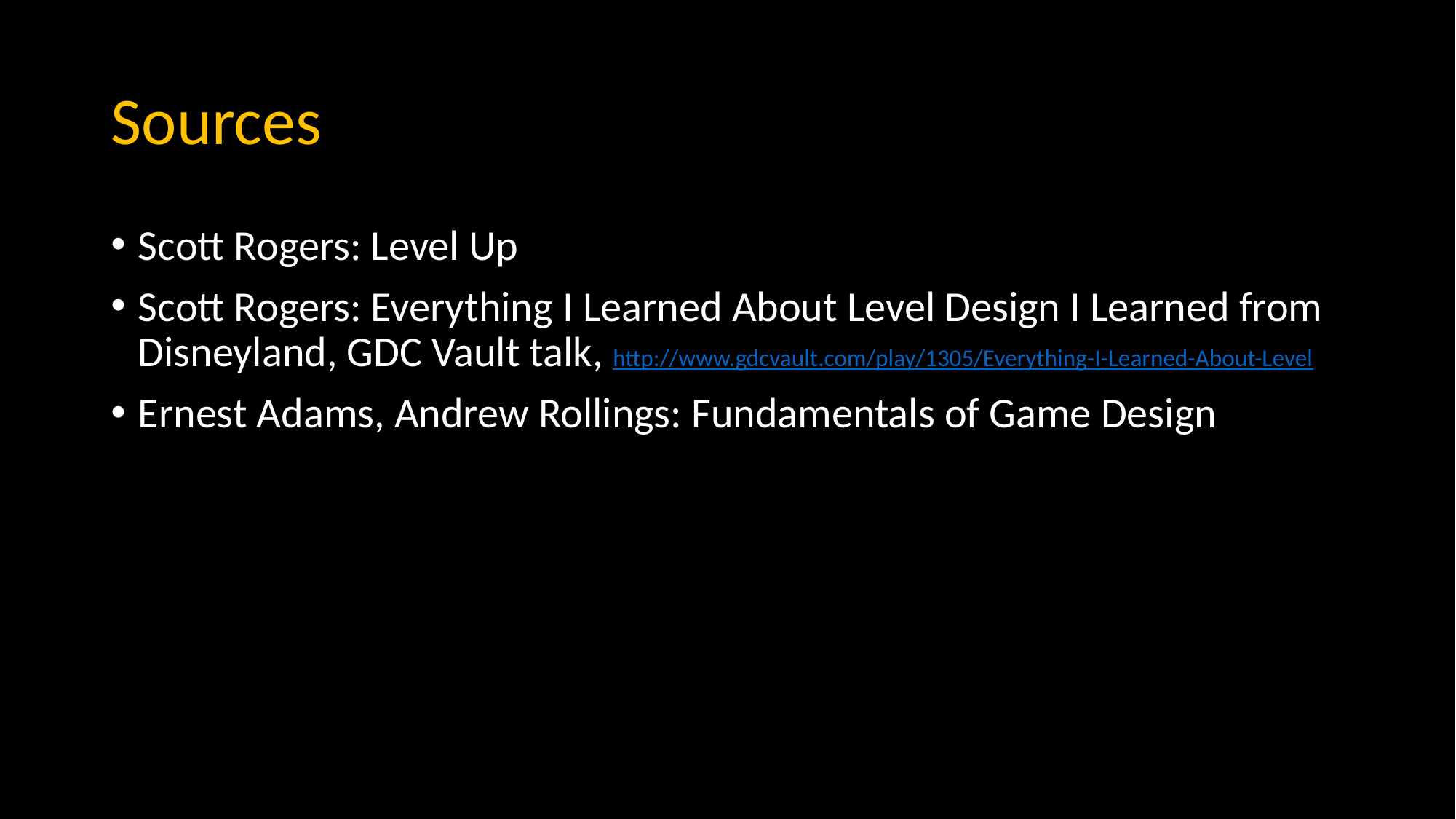

# Sources
Scott Rogers: Level Up
Scott Rogers: Everything I Learned About Level Design I Learned from Disneyland, GDC Vault talk, http://www.gdcvault.com/play/1305/Everything-I-Learned-About-Level
Ernest Adams, Andrew Rollings: Fundamentals of Game Design